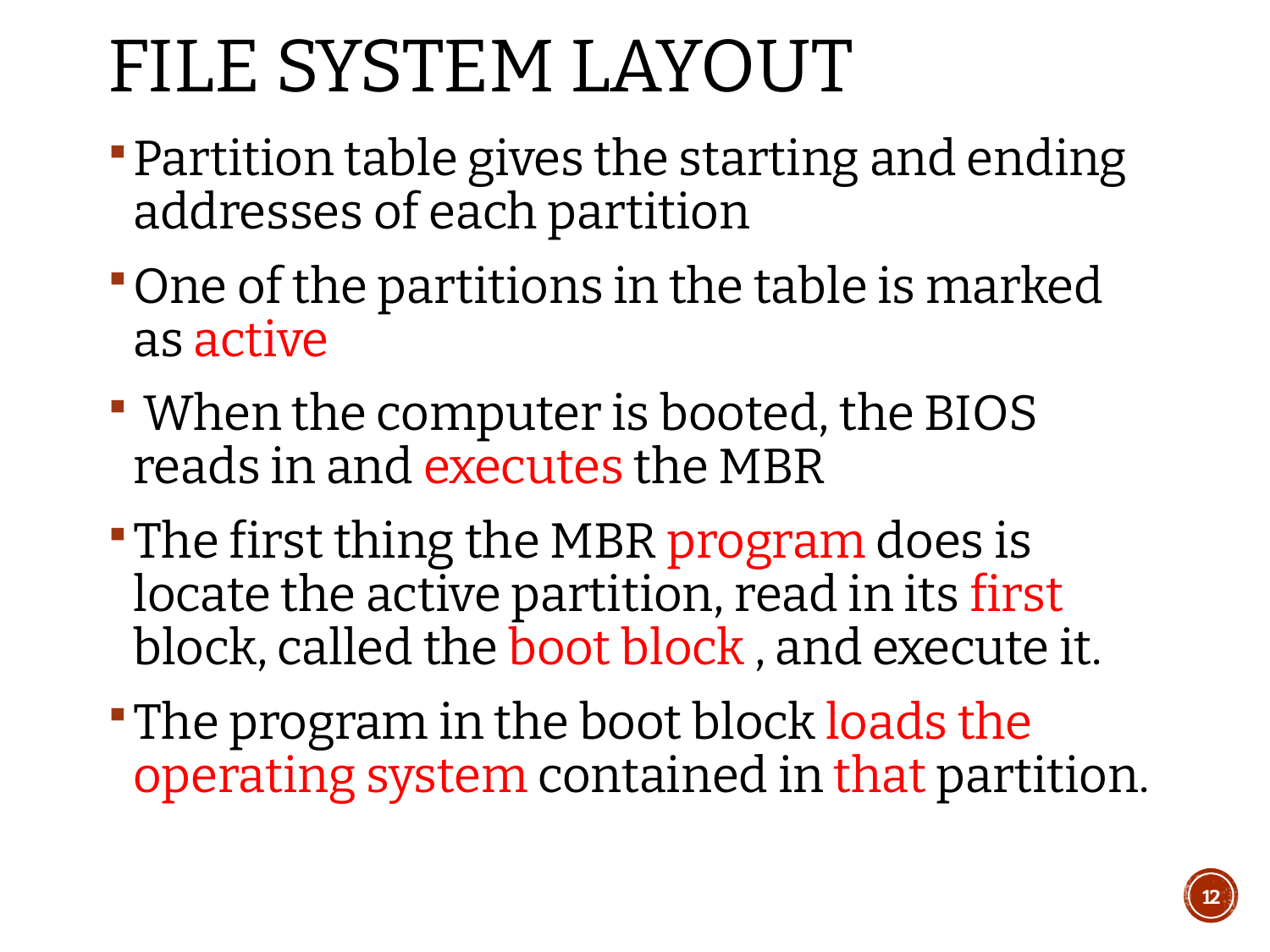

# File System Layout
Partition table gives the starting and ending addresses of each partition
One of the partitions in the table is marked as active
 When the computer is booted, the BIOS reads in and executes the MBR
The first thing the MBR program does is locate the active partition, read in its first block, called the boot block , and execute it.
The program in the boot block loads the operating system contained in that partition.
12